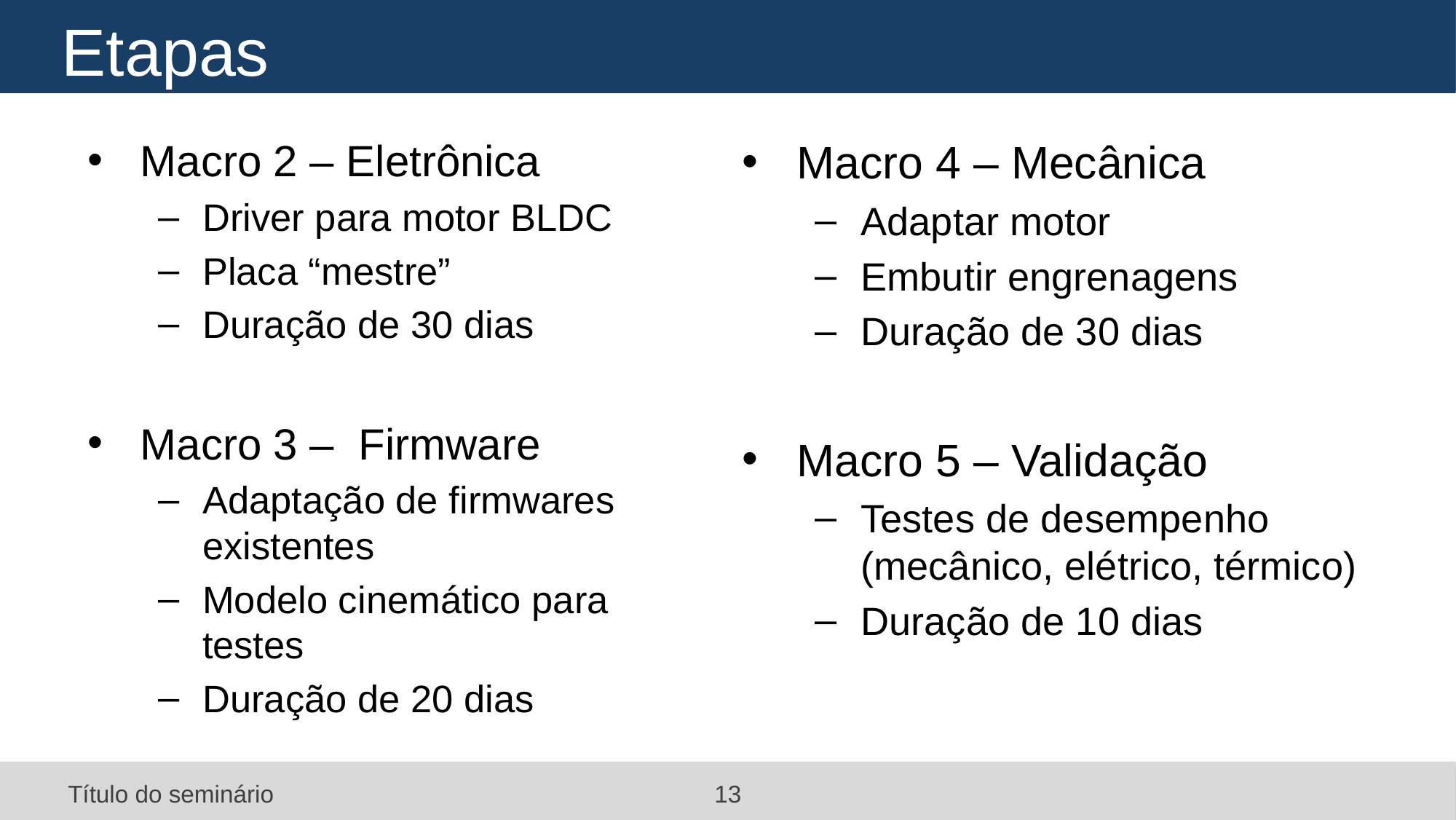

# Etapas
Macro 2 – Eletrônica
Driver para motor BLDC
Placa “mestre”
Duração de 30 dias

Macro 3 –  Firmware
Adaptação de firmwares existentes
Modelo cinemático para testes
Duração de 20 dias

Macro 4 – Mecânica
Adaptar motor
Embutir engrenagens
Duração de 30 dias

Macro 5 – Validação
Testes de desempenho (mecânico, elétrico, térmico)
Duração de 10 dias